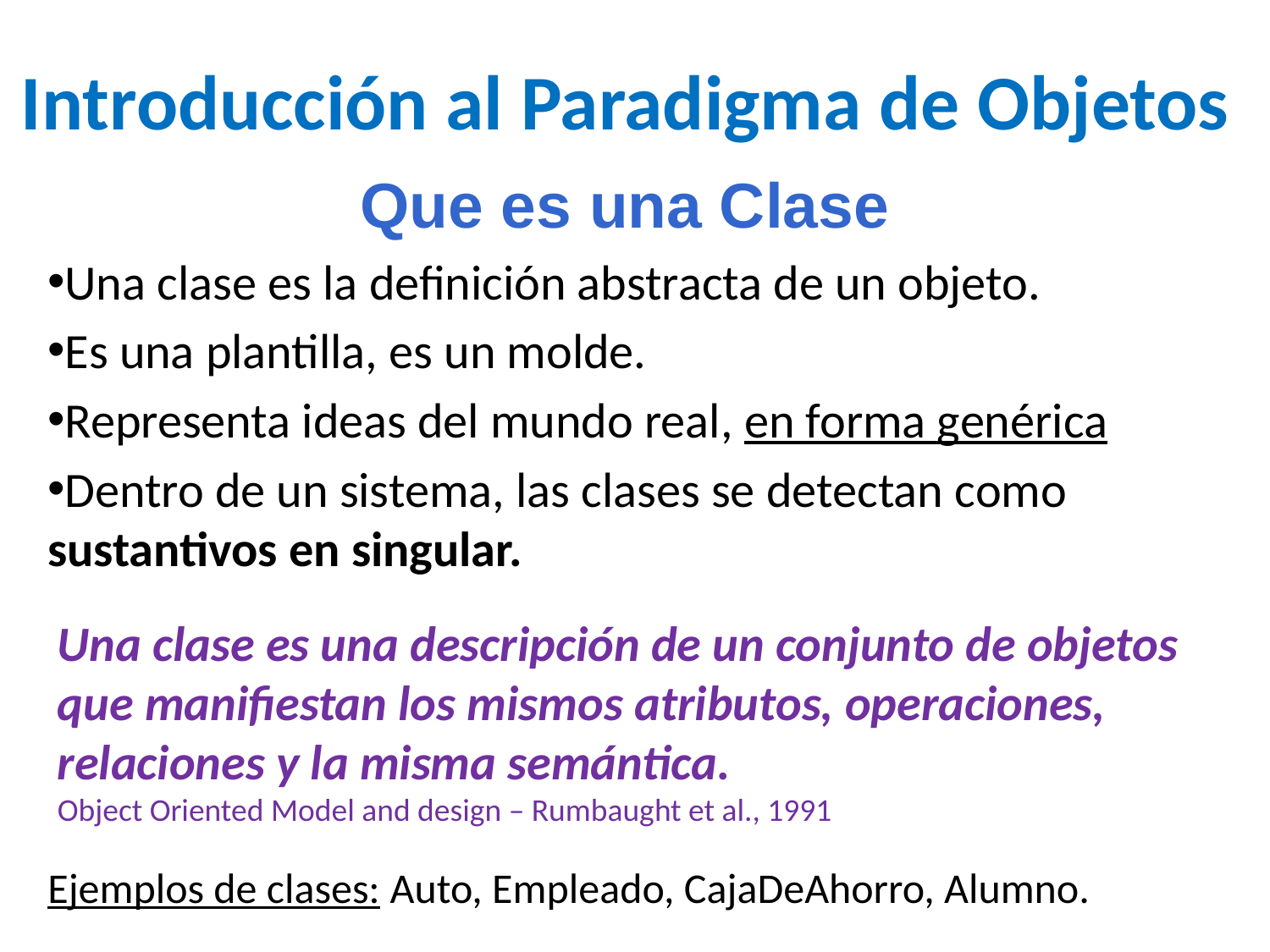

Introducción al Paradigma de Objetos
Que es una Clase
Una clase es la definición abstracta de un objeto.
Es una plantilla, es un molde.
Representa ideas del mundo real, en forma genérica
Dentro de un sistema, las clases se detectan como sustantivos en singular.

Ejemplos de clases: Auto, Empleado, CajaDeAhorro, Alumno.
Una clase es una descripción de un conjunto de objetos que manifiestan los mismos atributos, operaciones, relaciones y la misma semántica.
Object Oriented Model and design – Rumbaught et al., 1991